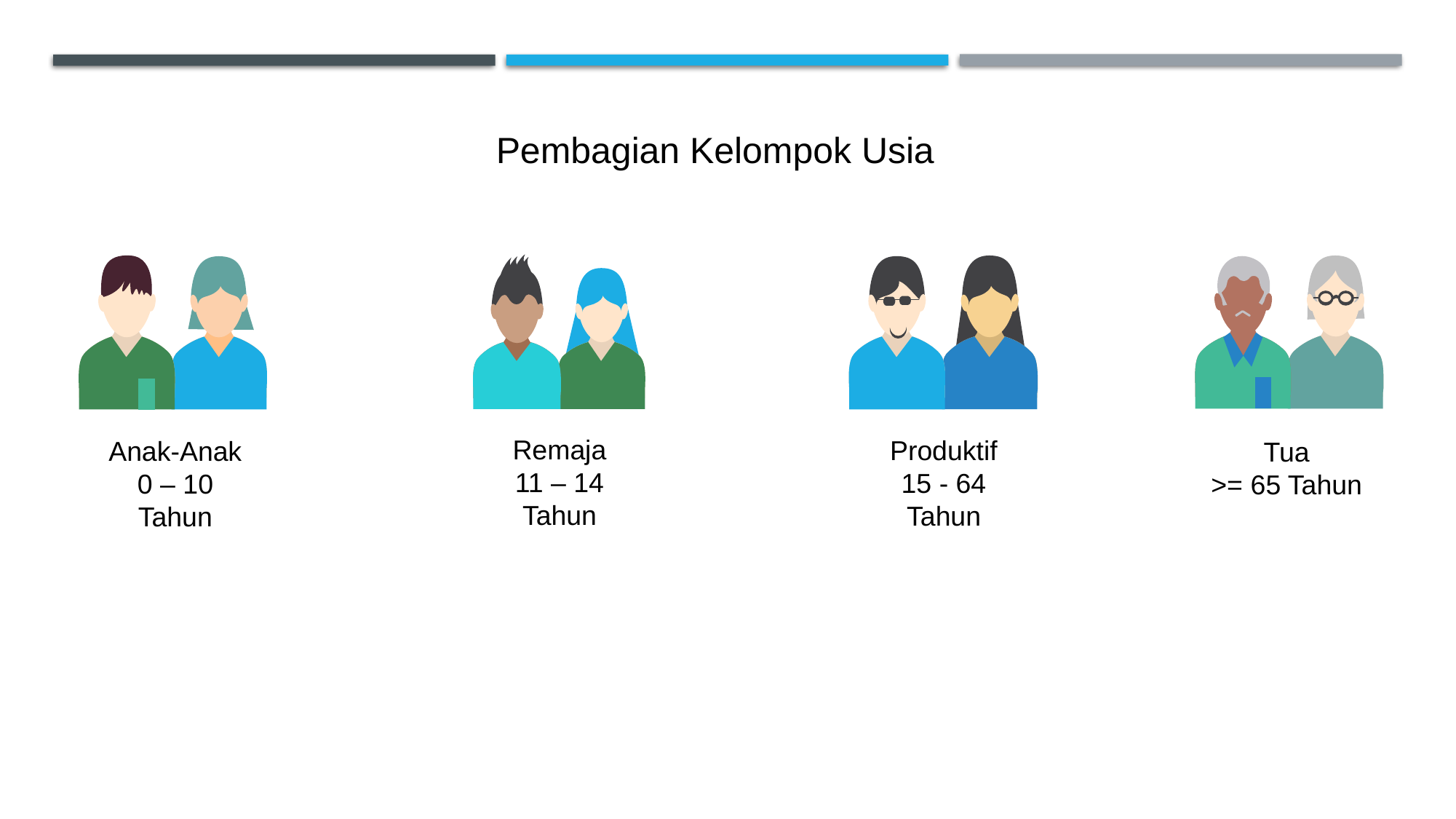

Pembagian Kelompok Usia

Remaja
11 – 14 Tahun
Produktif
15 - 64 Tahun
Anak-Anak
0 – 10 Tahun
Tua
>= 65 Tahun